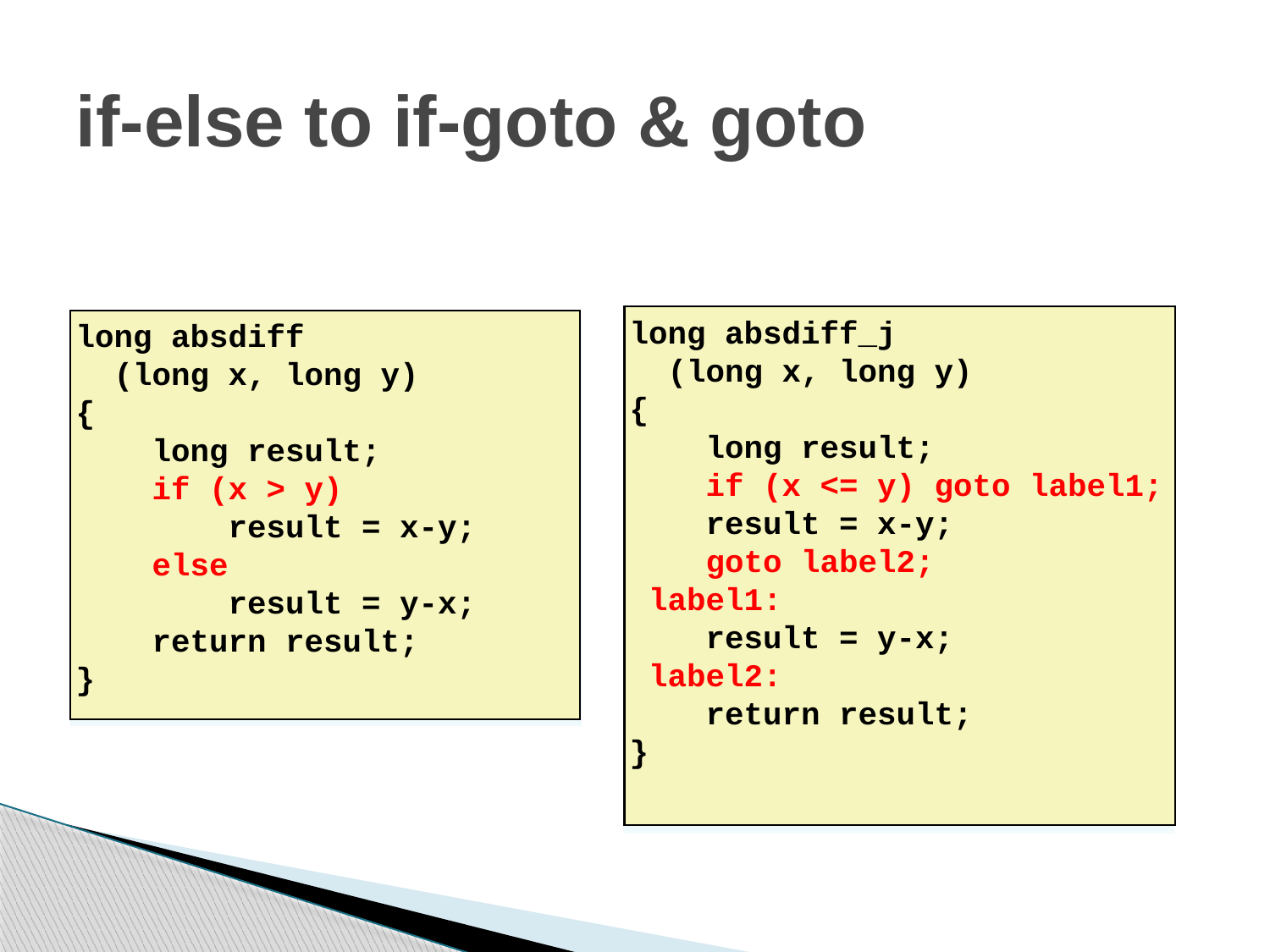

# if-else to if-goto & goto

long absdiff_j
  (long x, long y)
{
    long result;
    if (x <= y) goto label1;
    result = x-y;
    goto label2;
 label1:
    result = y-x;
 label2:
    return result;
}
long absdiff
  (long x, long y)
{
    long result;
    if (x > y)
        result = x-y;
    else
        result = y-x;
    return result;
}